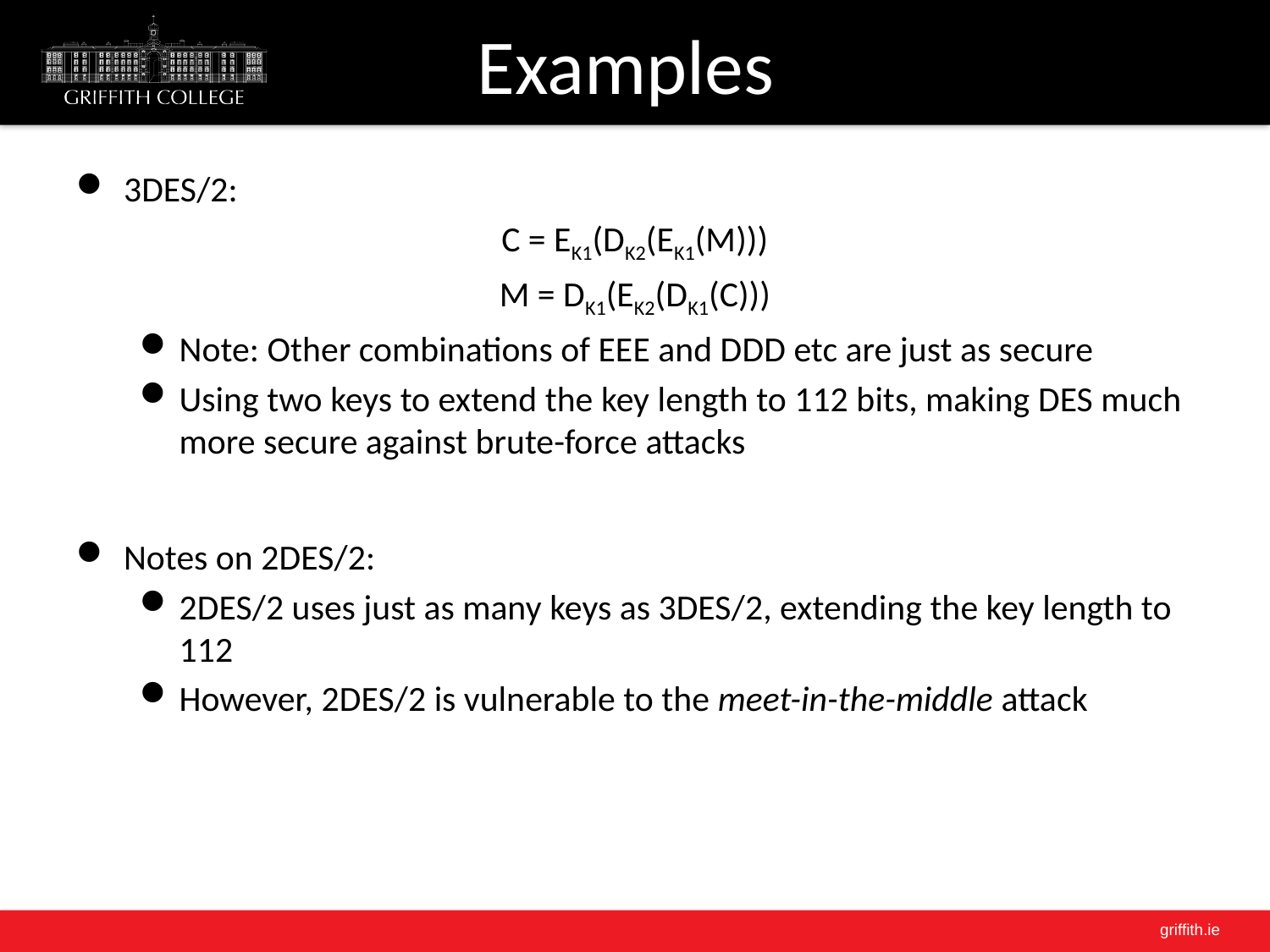

# Examples
3DES/2:
C = EK1(DK2(EK1(M)))
M = DK1(EK2(DK1(C)))
Note: Other combinations of EEE and DDD etc are just as secure
Using two keys to extend the key length to 112 bits, making DES much more secure against brute-force attacks

Notes on 2DES/2:
2DES/2 uses just as many keys as 3DES/2, extending the key length to 112
However, 2DES/2 is vulnerable to the meet-in-the-middle attack